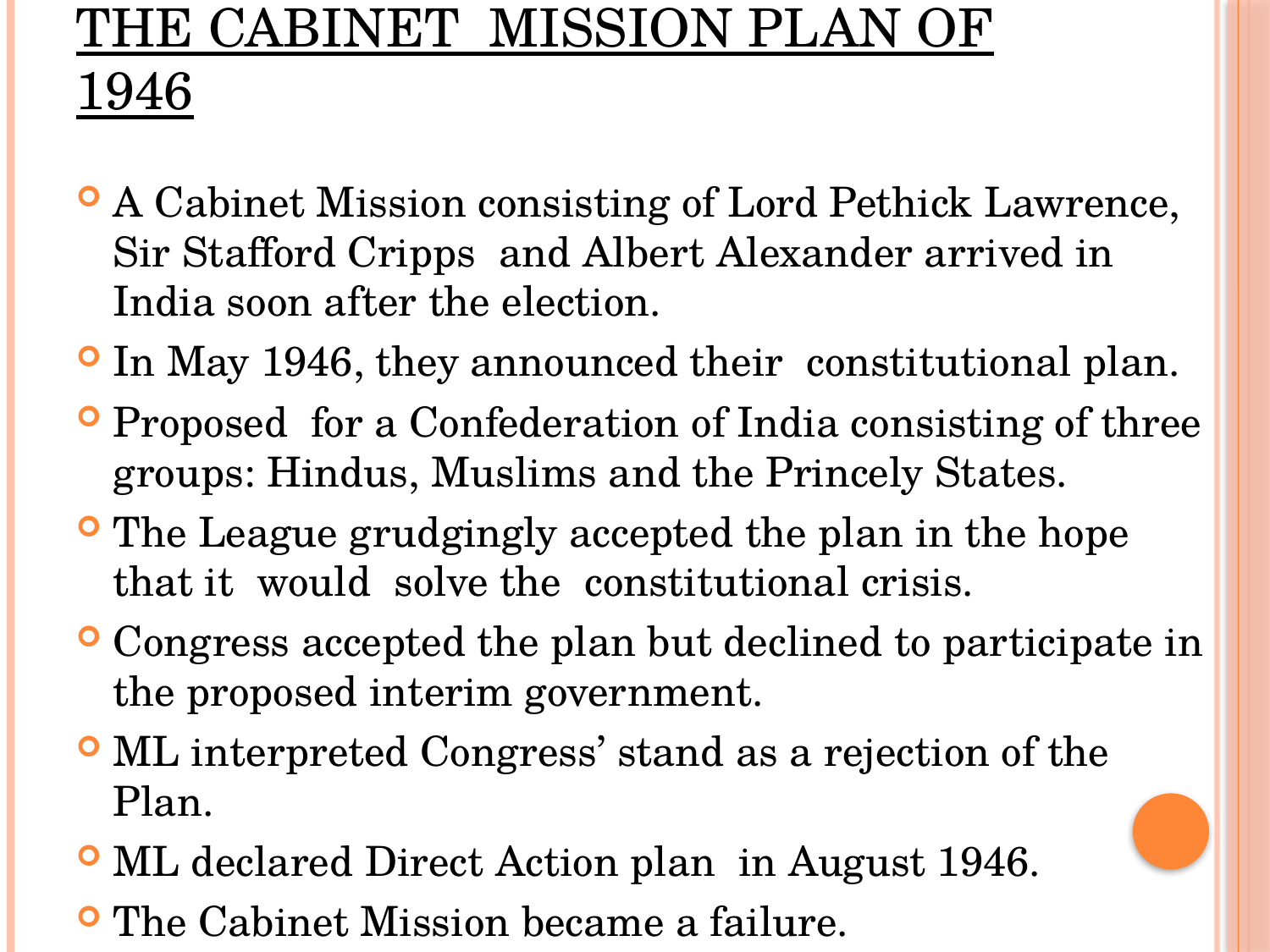

# The Cabinet  Mission Plan of 1946
A Cabinet Mission consisting of Lord Pethick Lawrence, Sir Stafford Cripps  and Albert Alexander arrived in India soon after the election.
In May 1946, they announced their  constitutional plan.
Proposed  for a Confederation of India consisting of three groups: Hindus, Muslims and the Princely States.
The League grudgingly accepted the plan in the hope that it  would  solve the  constitutional crisis.
Congress accepted the plan but declined to participate in the proposed interim government.
ML interpreted Congress’ stand as a rejection of the Plan.
ML declared Direct Action plan  in August 1946.
The Cabinet Mission became a failure.